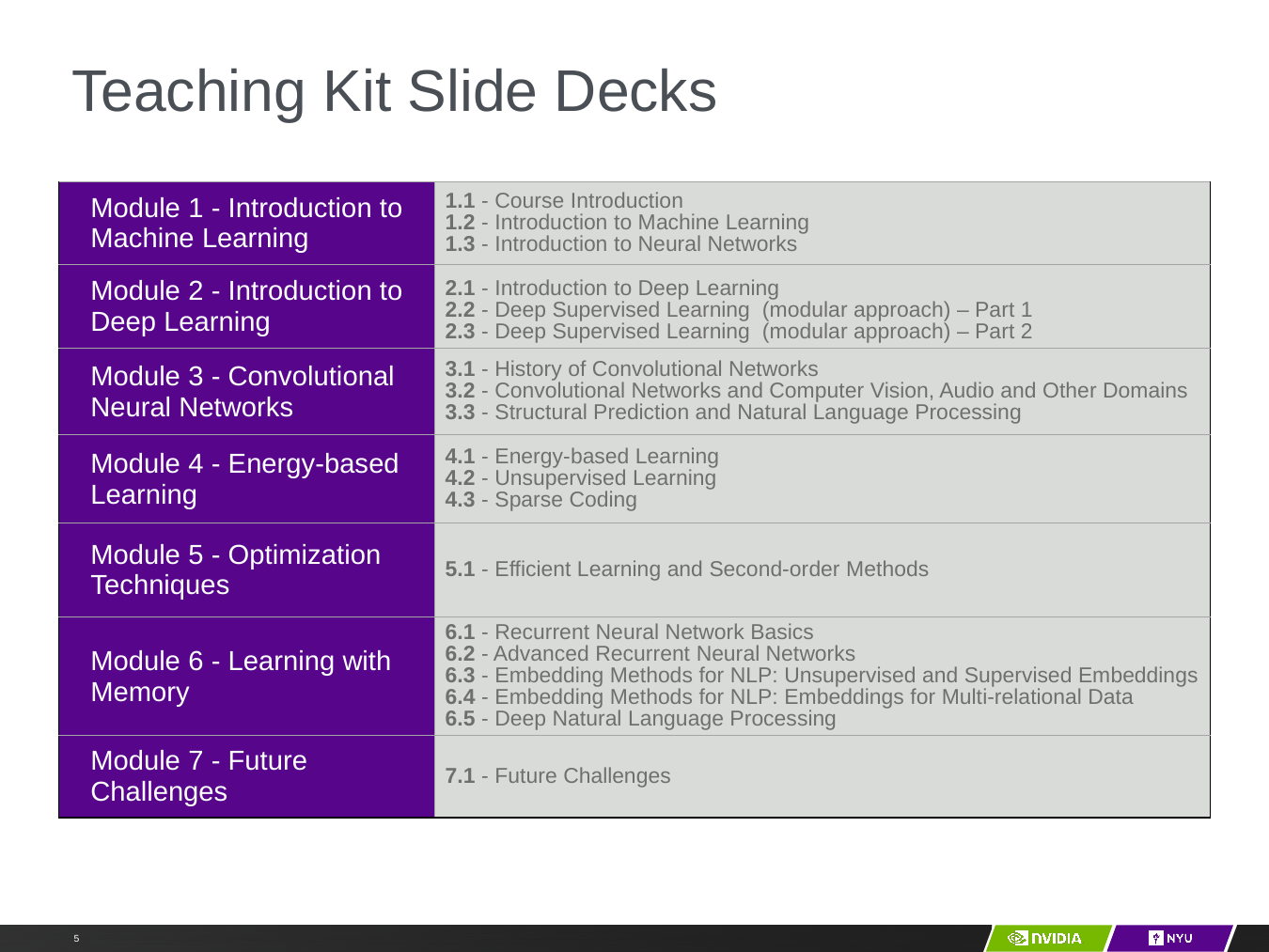

# Teaching Kit Slide Decks
| Module 1 - Introduction to Machine Learning | 1.1 - Course Introduction 1.2 - Introduction to Machine Learning 1.3 - Introduction to Neural Networks |
| --- | --- |
| Module 2 - Introduction to Deep Learning | 2.1 - Introduction to Deep Learning 2.2 - Deep Supervised Learning (modular approach) – Part 1 2.3 - Deep Supervised Learning (modular approach) – Part 2 |
| Module 3 - Convolutional Neural Networks | 3.1 - History of Convolutional Networks 3.2 - Convolutional Networks and Computer Vision, Audio and Other Domains 3.3 - Structural Prediction and Natural Language Processing |
| Module 4 - Energy-based Learning | 4.1 - Energy­-based Learning 4.2 - Unsupervised Learning 4.3 - Sparse Coding |
| Module 5 - Optimization Techniques | 5.1 - Efficient Learning and Second-order Methods |
| Module 6 - Learning with Memory | 6.1 - Recurrent Neural Network Basics 6.2 - Advanced Recurrent Neural Networks 6.3 - Embedding Methods for NLP: Unsupervised and Supervised Embeddings 6.4 - Embedding Methods for NLP: Embeddings for Multi-relational Data 6.5 - Deep Natural Language Processing |
| Module 7 - Future Challenges | 7.1 - Future Challenges |